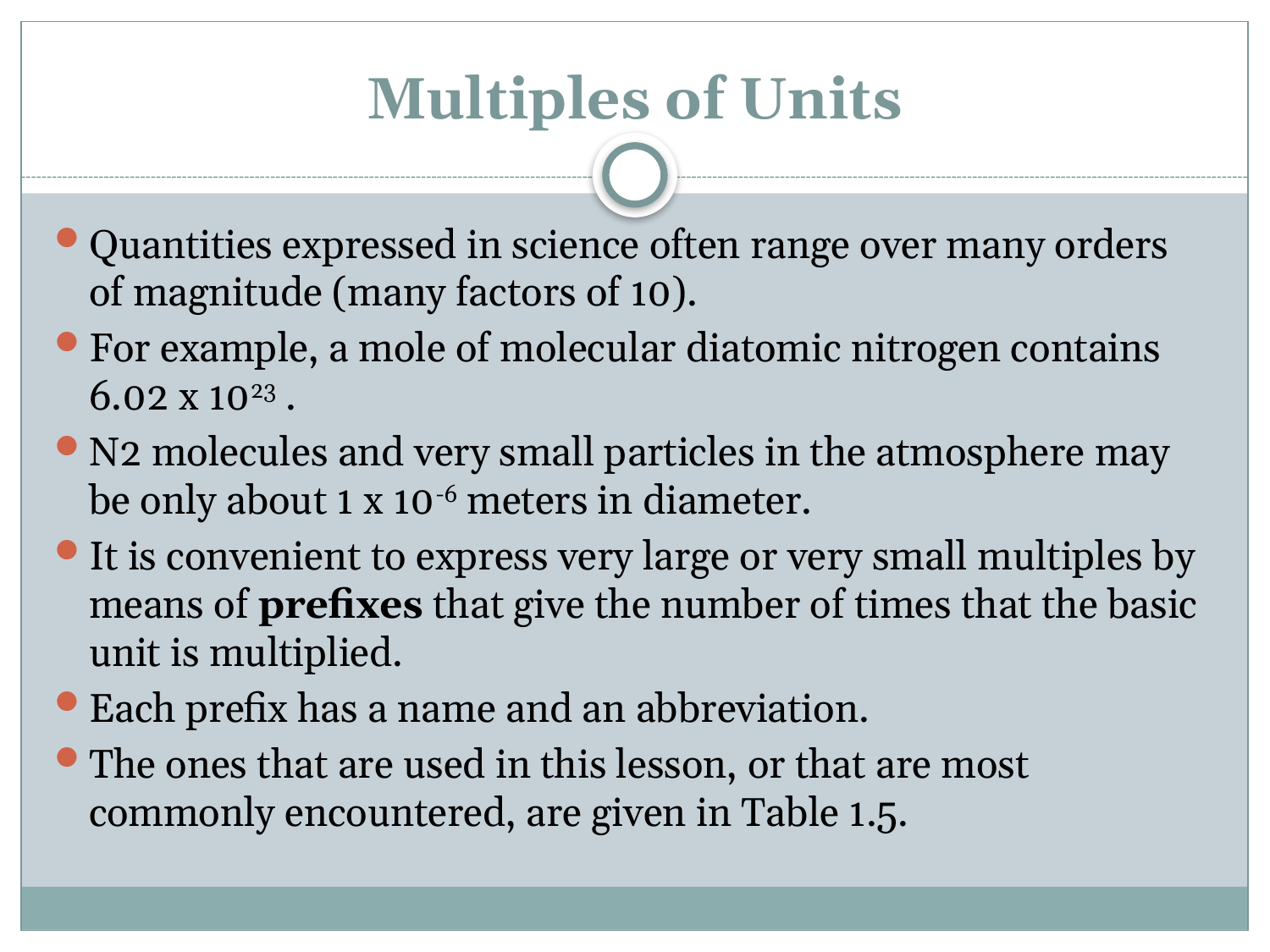

# Multiples of Units
Quantities expressed in science often range over many orders of magnitude (many factors of 10).
For example, a mole of molecular diatomic nitrogen contains 6.02 x 1023 .
N2 molecules and very small particles in the atmosphere may be only about 1 x 10-6 meters in diameter.
It is convenient to express very large or very small multiples by means of prefixes that give the number of times that the basic unit is multiplied.
Each prefix has a name and an abbreviation.
The ones that are used in this lesson, or that are most commonly encountered, are given in Table 1.5.